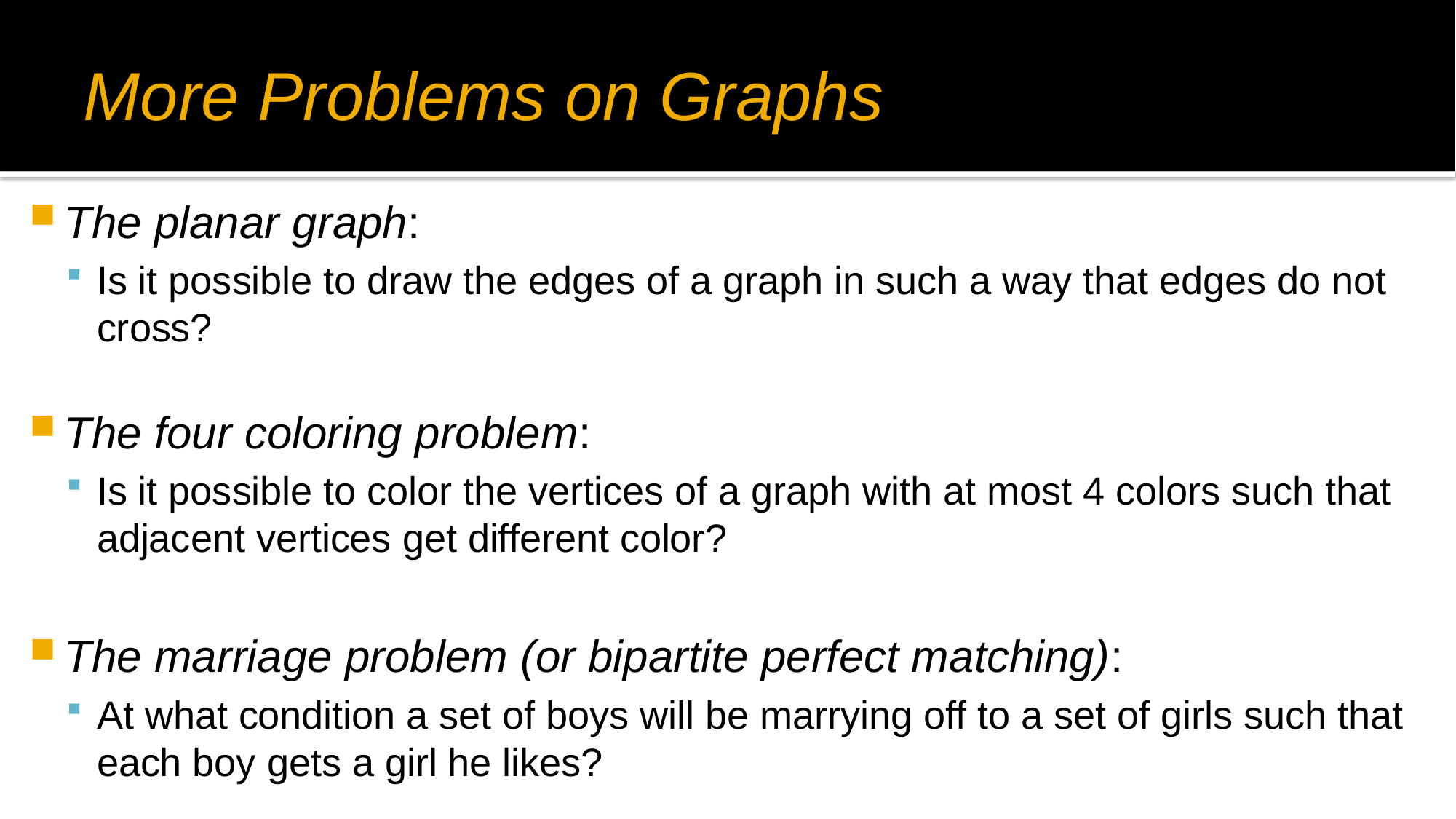

# More Problems on Graphs
The planar graph:
Is it possible to draw the edges of a graph in such a way that edges do not cross?

The four coloring problem:
Is it possible to color the vertices of a graph with at most 4 colors such that adjacent vertices get different color?

The marriage problem (or bipartite perfect matching):
At what condition a set of boys will be marrying off to a set of girls such that each boy gets a girl he likes?